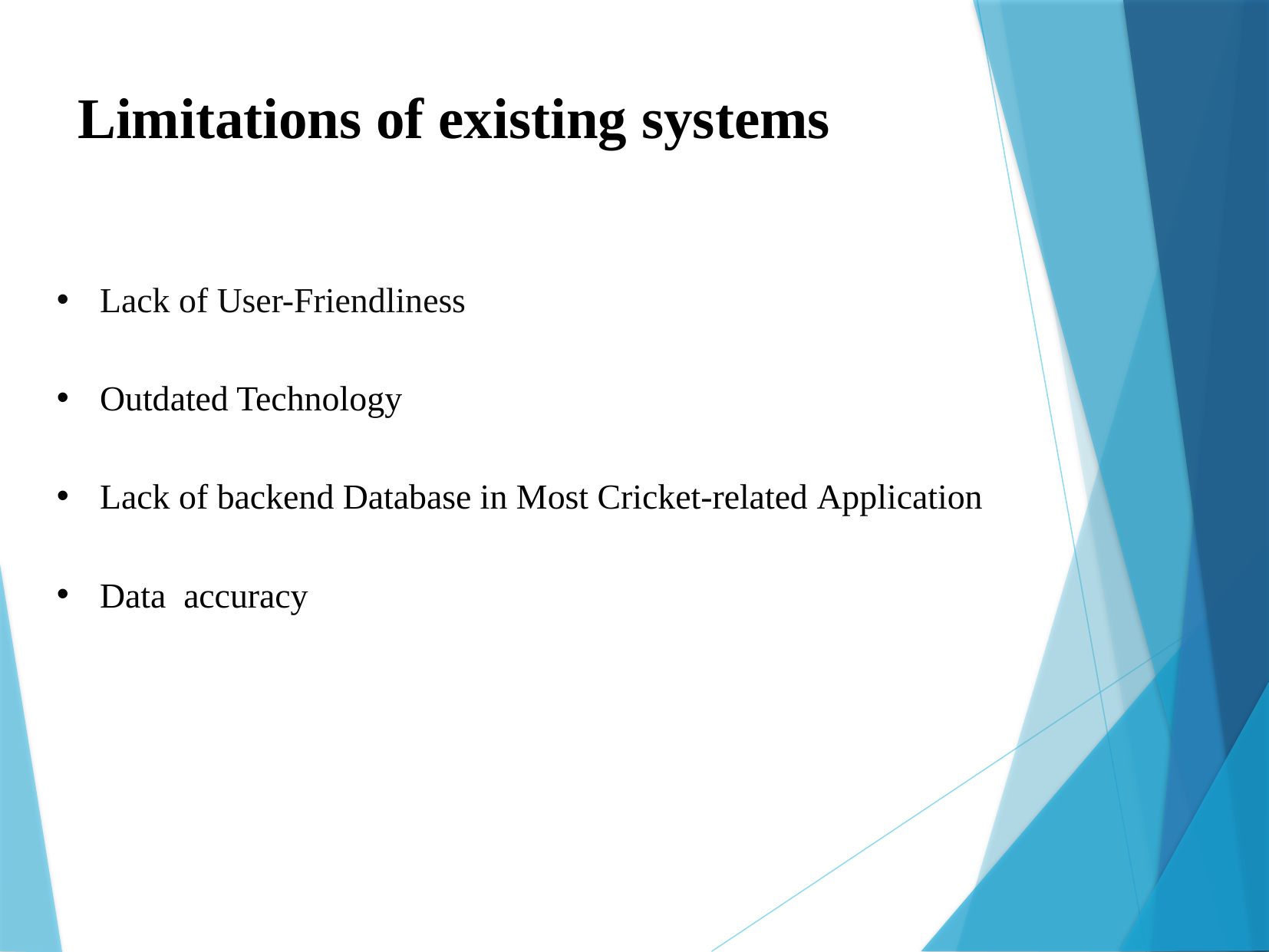

Limitations of existing systems

Lack of User-Friendliness

Outdated Technology

Lack of backend Database in Most Cricket-related Application

Data  accuracy